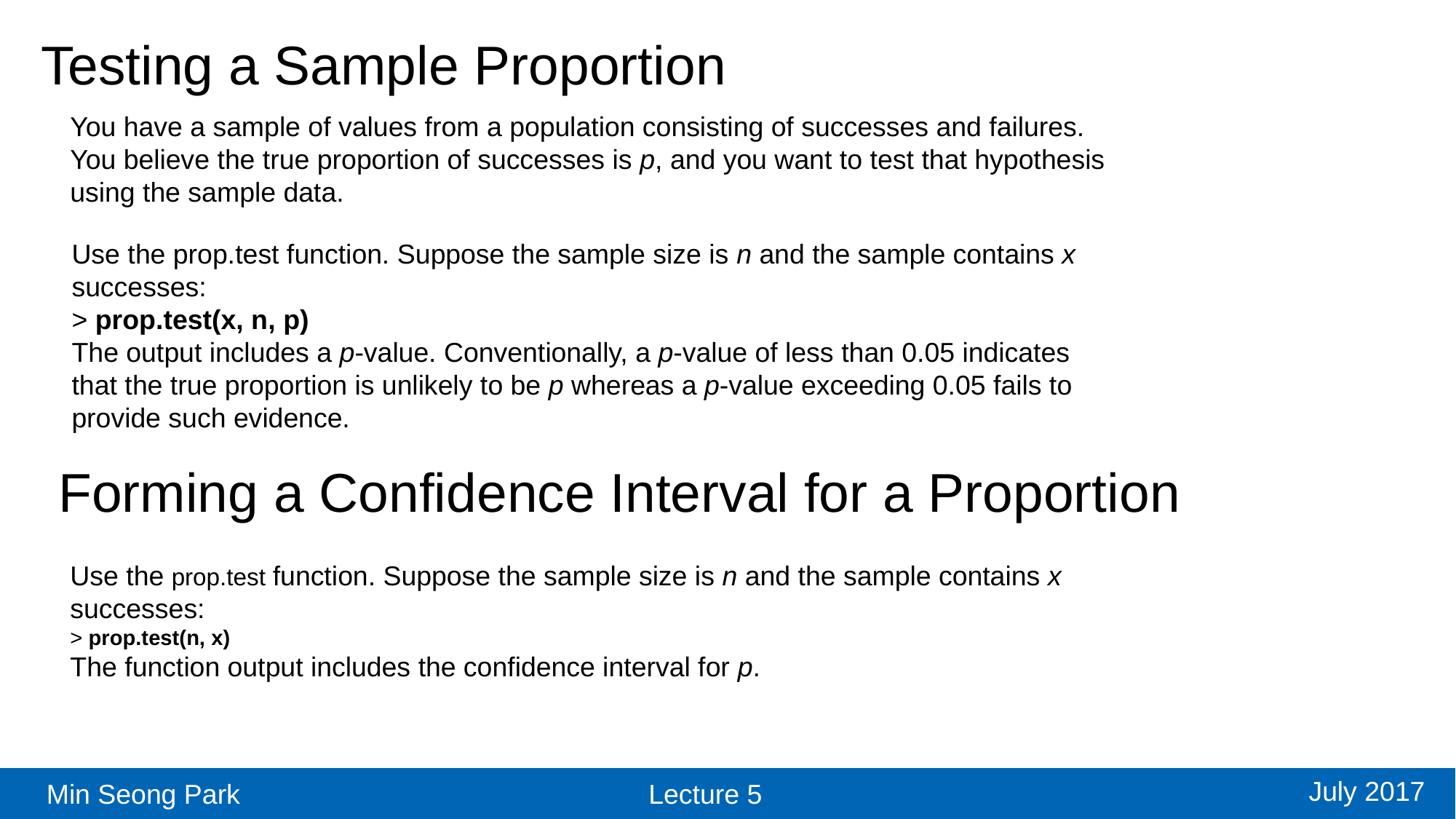

Testing a Sample Proportion
You have a sample of values from a population consisting of successes and failures.
You believe the true proportion of successes is p, and you want to test that hypothesis
using the sample data.
Use the prop.test function. Suppose the sample size is n and the sample contains x
successes:
> prop.test(x, n, p)
The output includes a p-value. Conventionally, a p-value of less than 0.05 indicates
that the true proportion is unlikely to be p whereas a p-value exceeding 0.05 fails to
provide such evidence.
Forming a Confidence Interval for a Proportion
Use the prop.test function. Suppose the sample size is n and the sample contains x
successes:
> prop.test(n, x)
The function output includes the confidence interval for p.

July 2017
Min Seong Park
Lecture 5